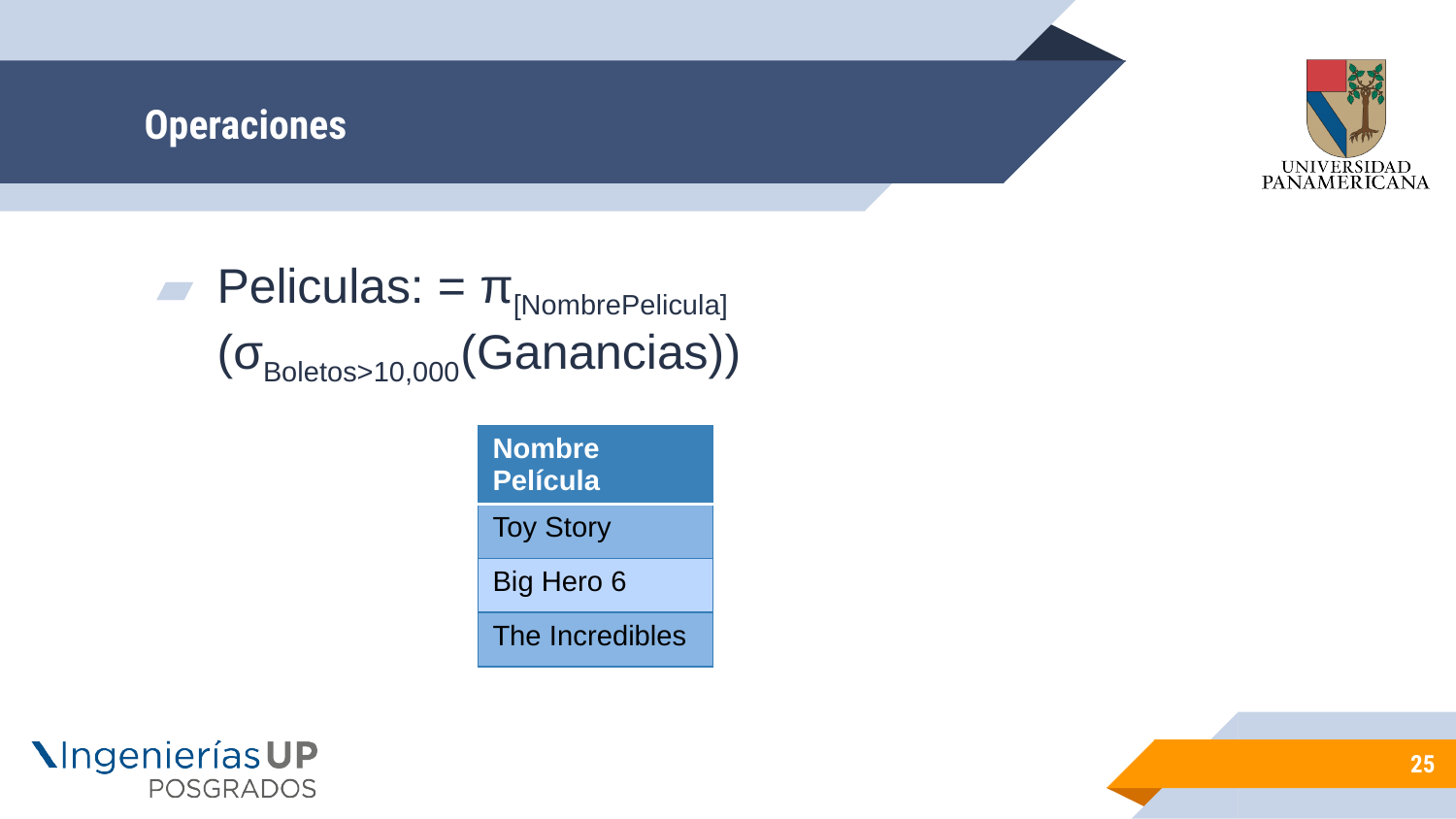

# Operaciones
Peliculas: = π[NombrePelicula](σBoletos>10,000(Ganancias))

| Nombre Película |
| --- |
| Toy Story |
| Big Hero 6 |
| The Incredibles |
25